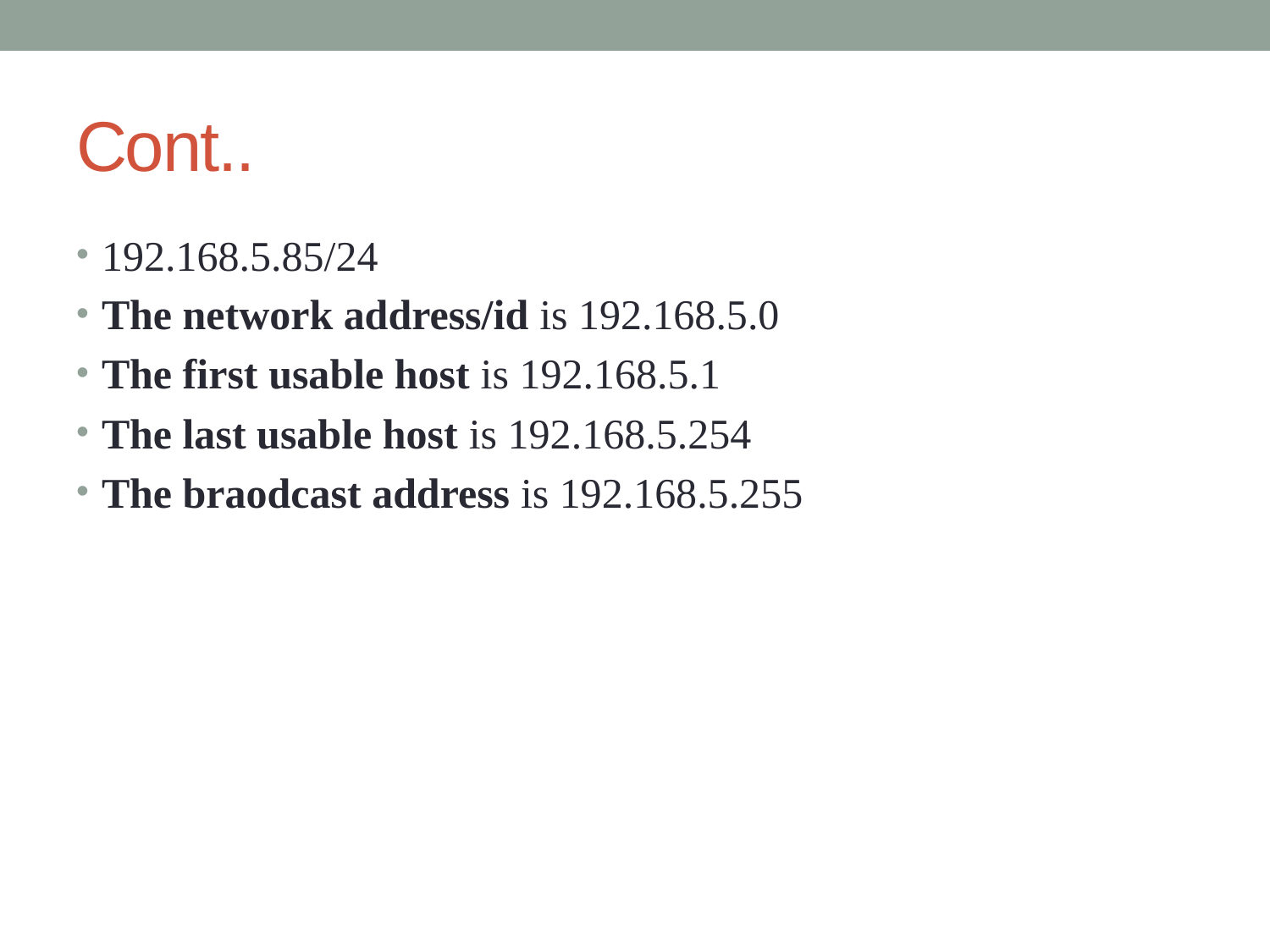

# Cont..
192.168.5.85/24
The network address/id is 192.168.5.0
The first usable host is 192.168.5.1
The last usable host is 192.168.5.254
The braodcast address is 192.168.5.255